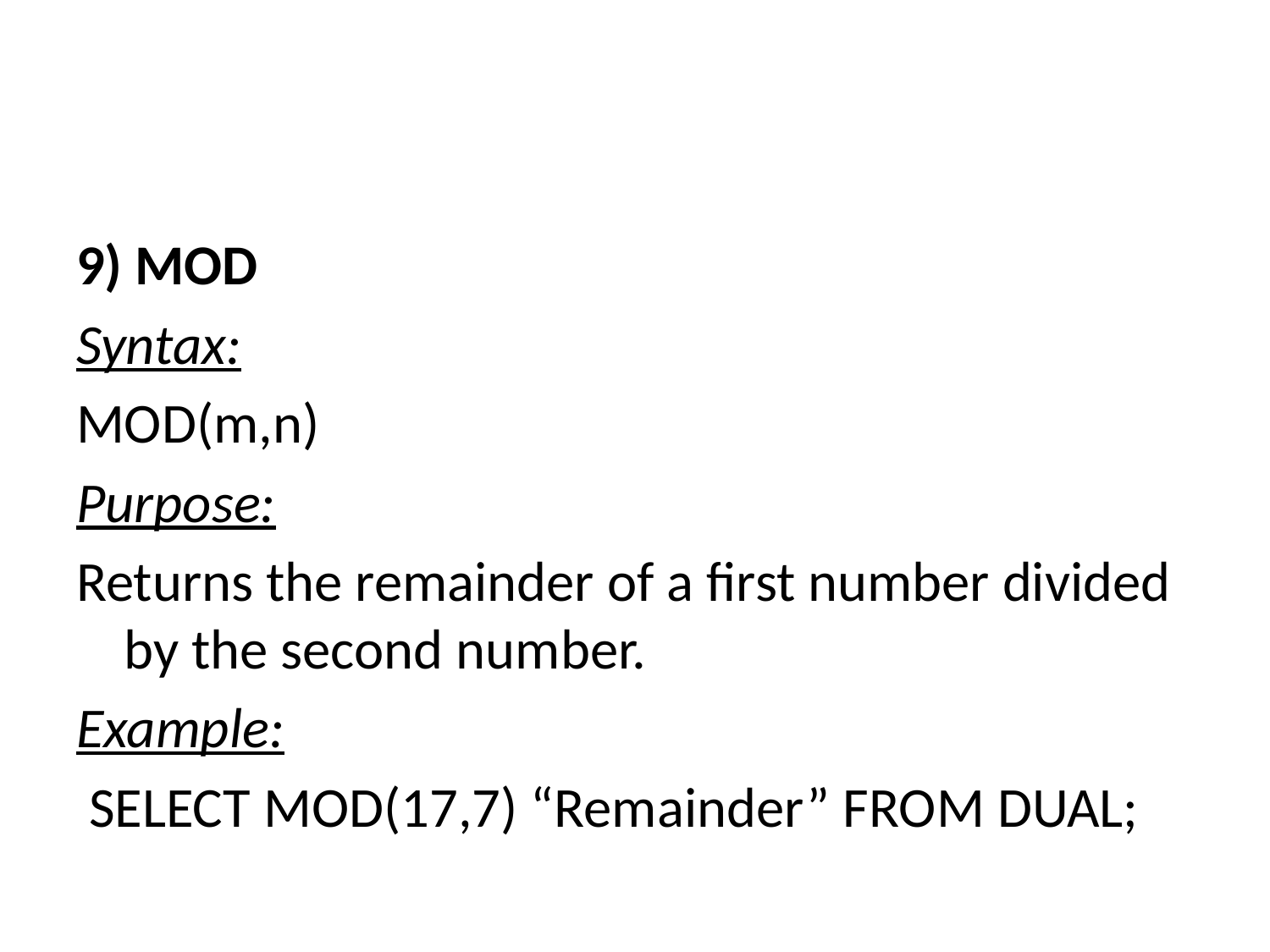

#
9) MOD
Syntax:
MOD(m,n)
Purpose:
Returns the remainder of a first number divided by the second number.
Example:
 SELECT MOD(17,7) “Remainder” FROM DUAL;